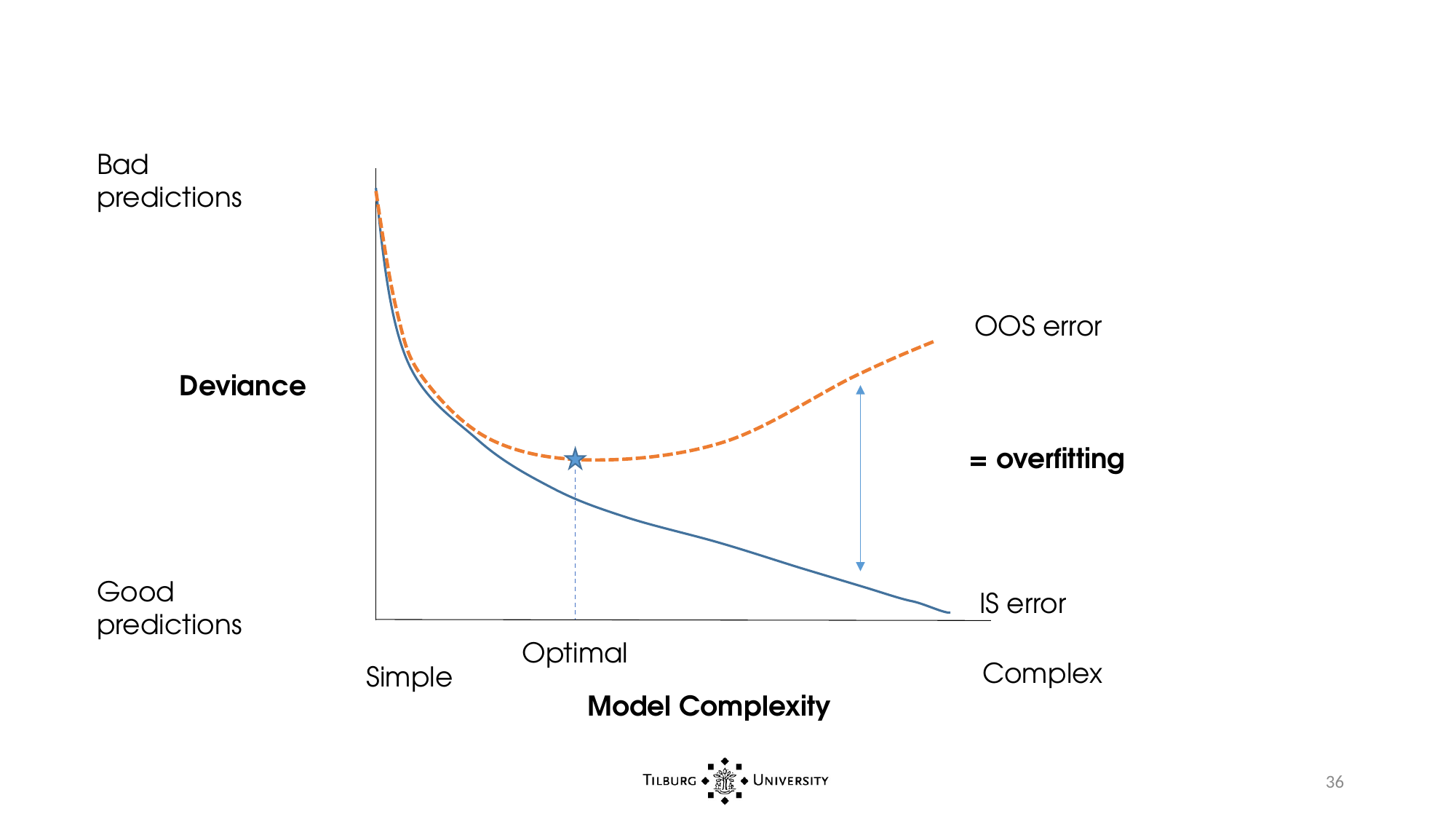

Bad
predictions

OOS error
Deviance
= overfitting

Good
predictions
IS error
Optimal
Complex
Simple
Model Complexity
36